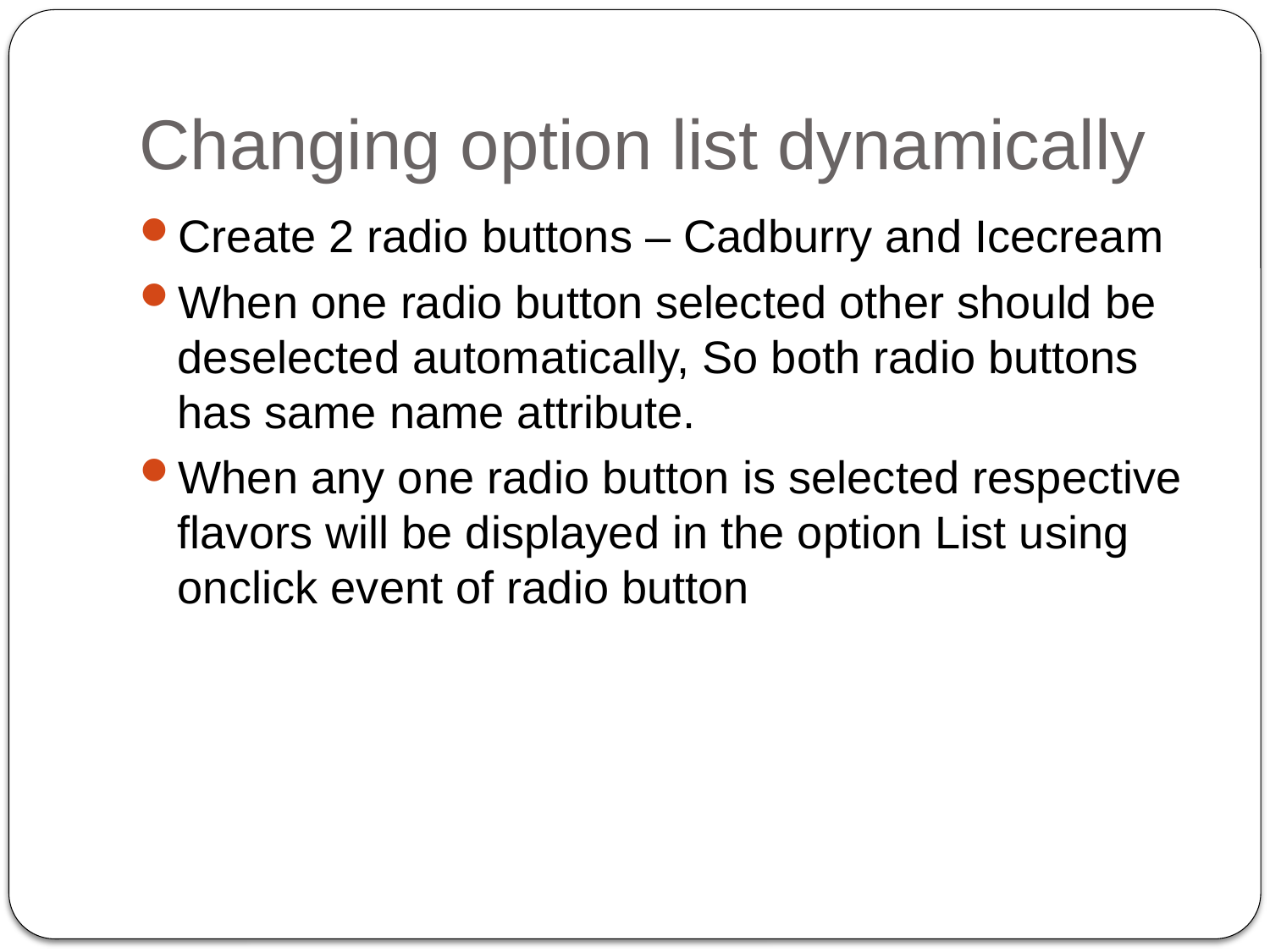

# Changing option list dynamically
Create 2 radio buttons – Cadburry and Icecream
When one radio button selected other should be deselected automatically, So both radio buttons has same name attribute.
When any one radio button is selected respective flavors will be displayed in the option List using onclick event of radio button